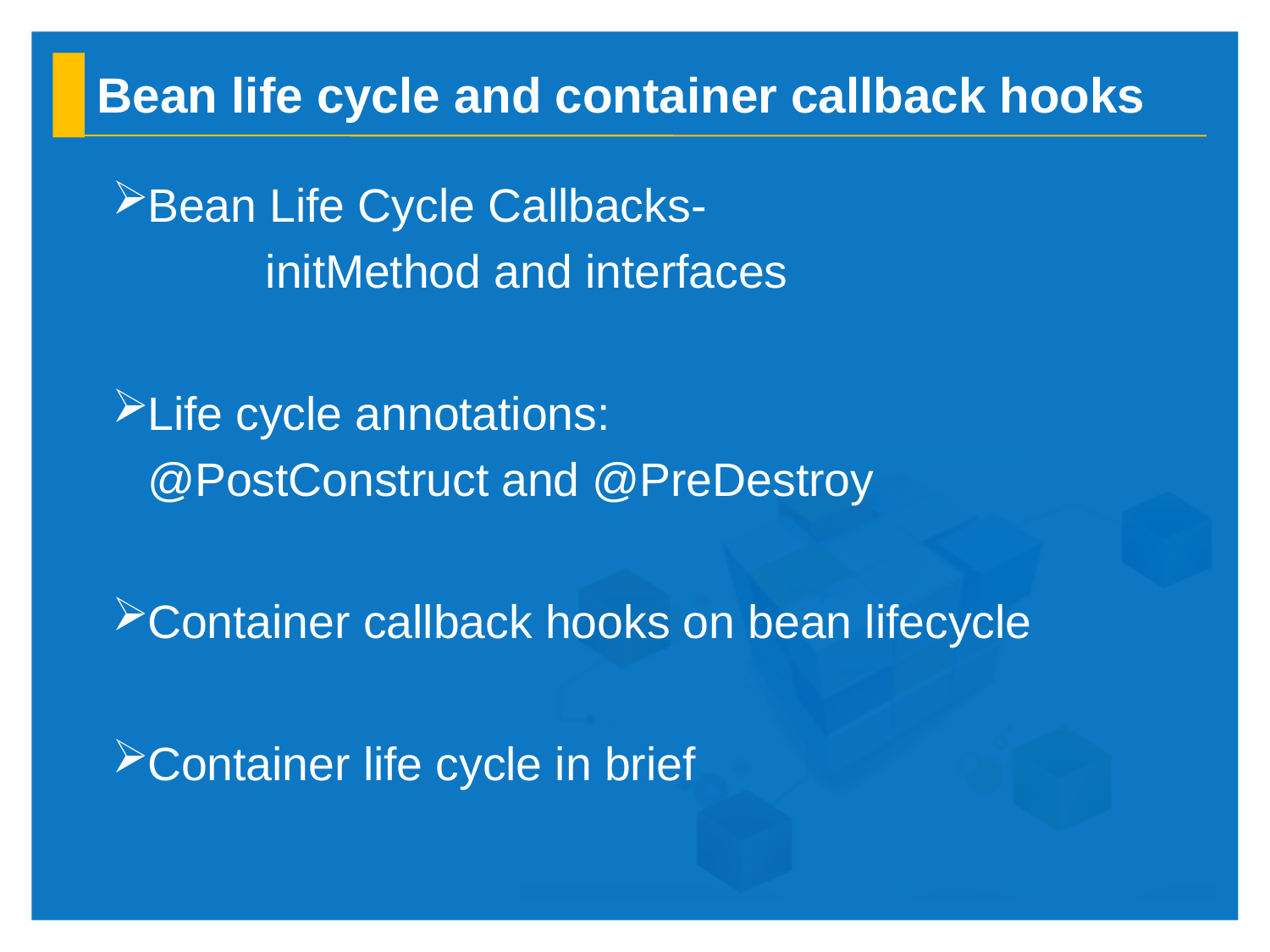

# Bean life cycle and container callback hooks

Bean Life Cycle Callbacks-
   	 initMethod and interfaces

Life cycle annotations:
		@PostConstruct and @PreDestroy

Container callback hooks on bean lifecycle

Container life cycle in brief